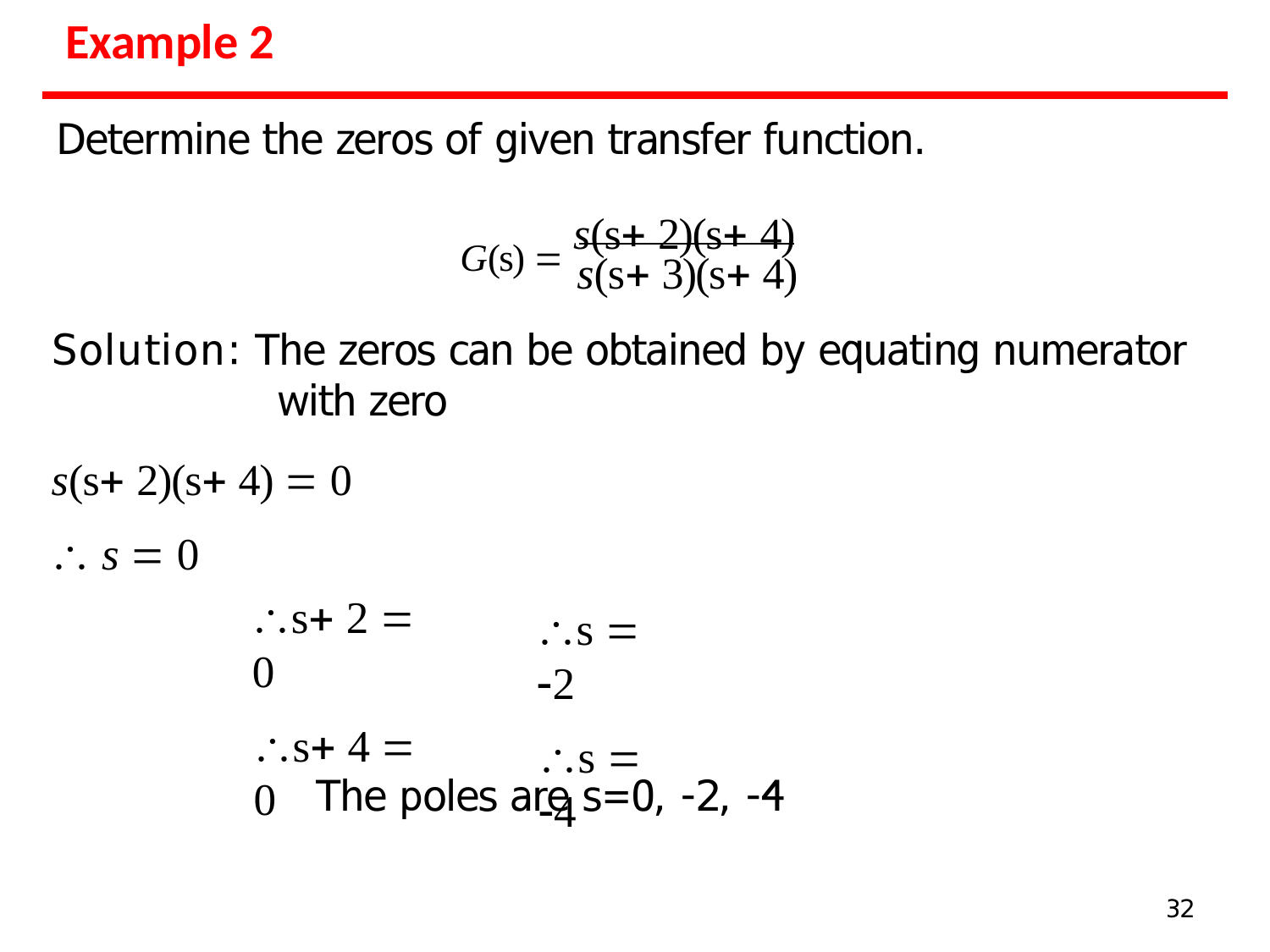

# Example 2

Determine the zeros of given transfer function.
G(s) = s(s+ 2)(s+ 4)
s(s+ 3)(s+ 4)
Solution: The zeros can be obtained by equating numerator  with zero
s(s+ 2)(s+ 4) = 0
∴ s = 0

∴s+ 2 = 0
∴s+ 4 = 0
∴s = −2
∴s = −4
The poles are s=0, -2, -4
32